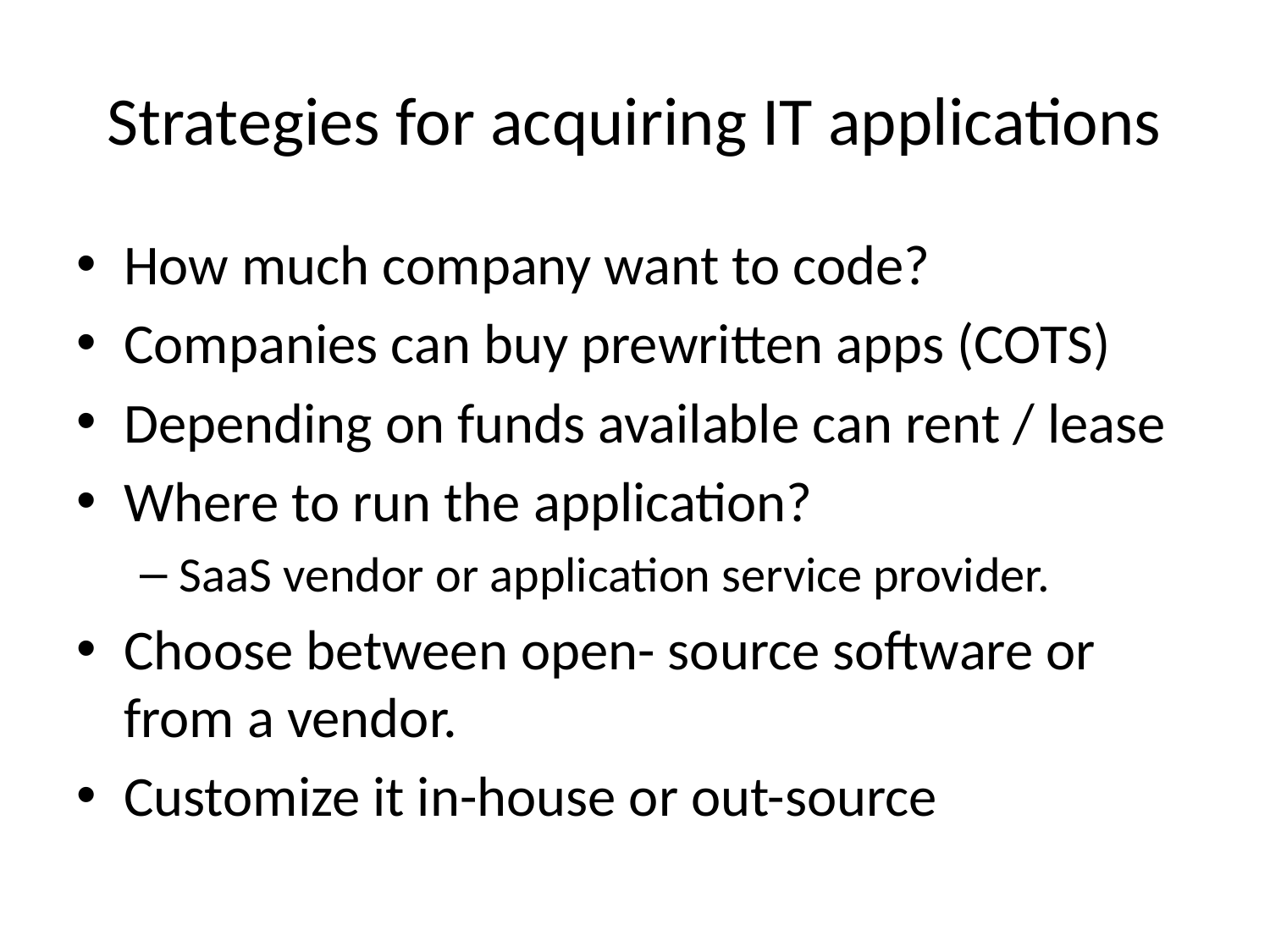

# Strategies for acquiring IT applications
How much company want to code?
Companies can buy prewritten apps (COTS)
Depending on funds available can rent / lease
Where to run the application?
SaaS vendor or application service provider.
Choose between open- source software or from a vendor.
Customize it in-house or out-source